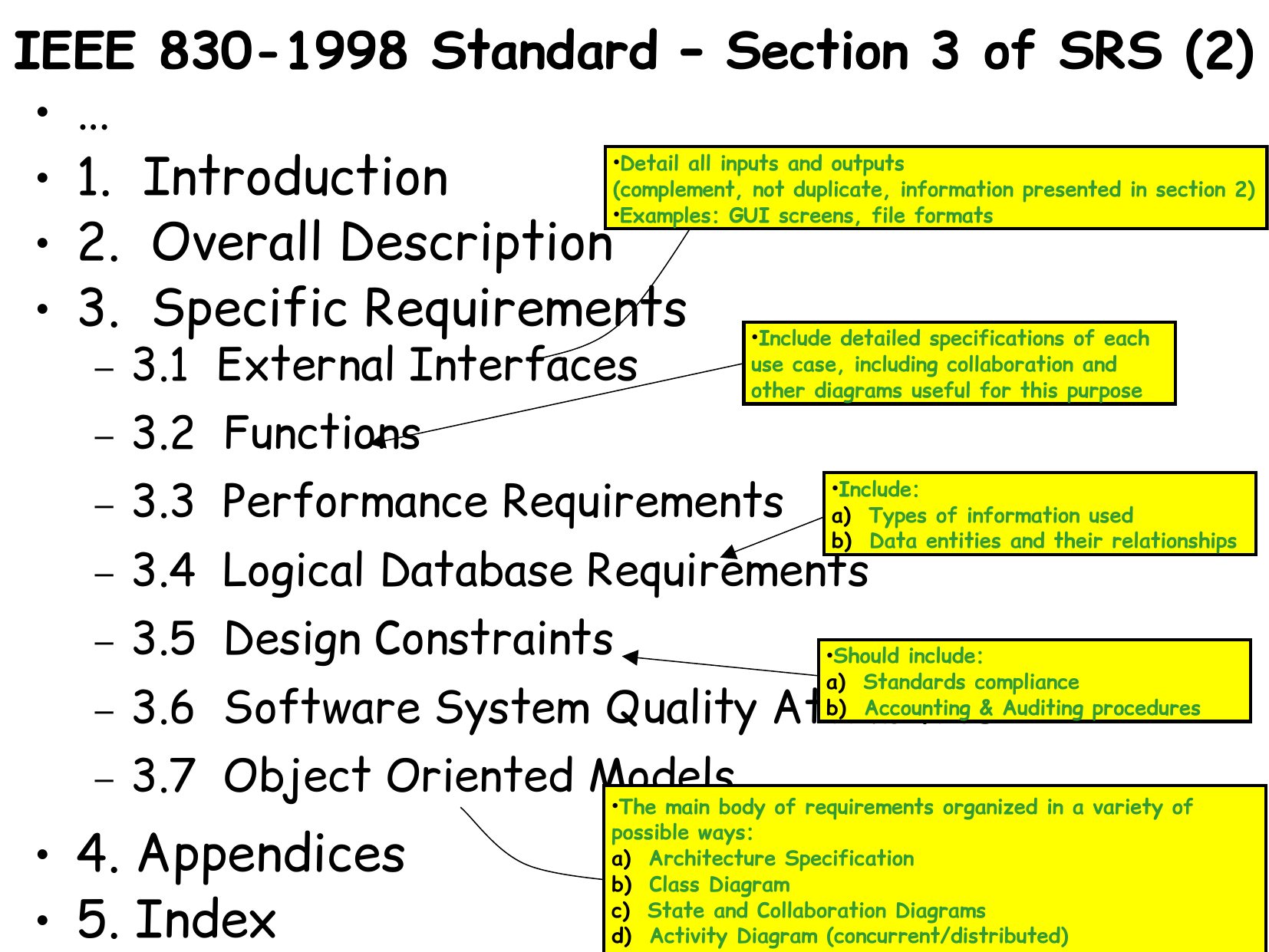

# IEEE 830-1998 Standard – Section 3 of SRS (2)
…
1.  Introduction
2.  Overall Description
3.  Specific Requirements
3.1  External Interfaces
3.2  Functions
3.3  Performance Requirements
3.4  Logical Database Requirements
3.5  Design Constraints
3.6  Software System Quality Attributes
3.7  Object Oriented Models
4. Appendices
5. Index
Detail all inputs and outputs
(complement, not duplicate, information presented in section 2)
Examples: GUI screens, file formats

Include detailed specifications of each use case, including collaboration and other diagrams useful for this purpose
Include:
  Types of information used
  Data entities and their relationships
Should include:
  Standards compliance
  Accounting & Auditing procedures
The main body of requirements organized in a variety of possible ways:
  Architecture Specification
  Class Diagram
  State and Collaboration Diagrams
  Activity Diagram (concurrent/distributed)‏